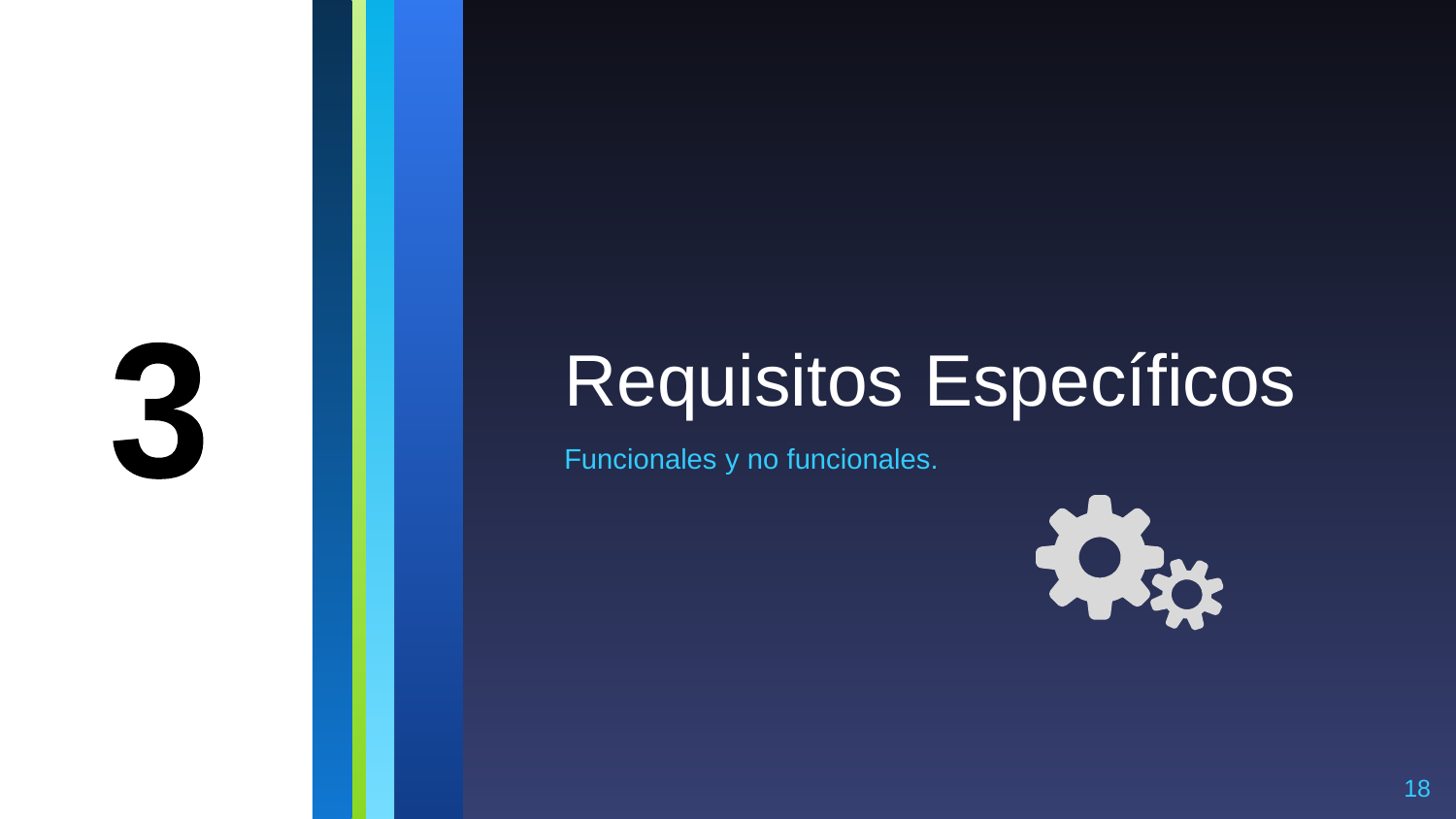

# Requisitos Específicos
3
Funcionales y no funcionales.

18